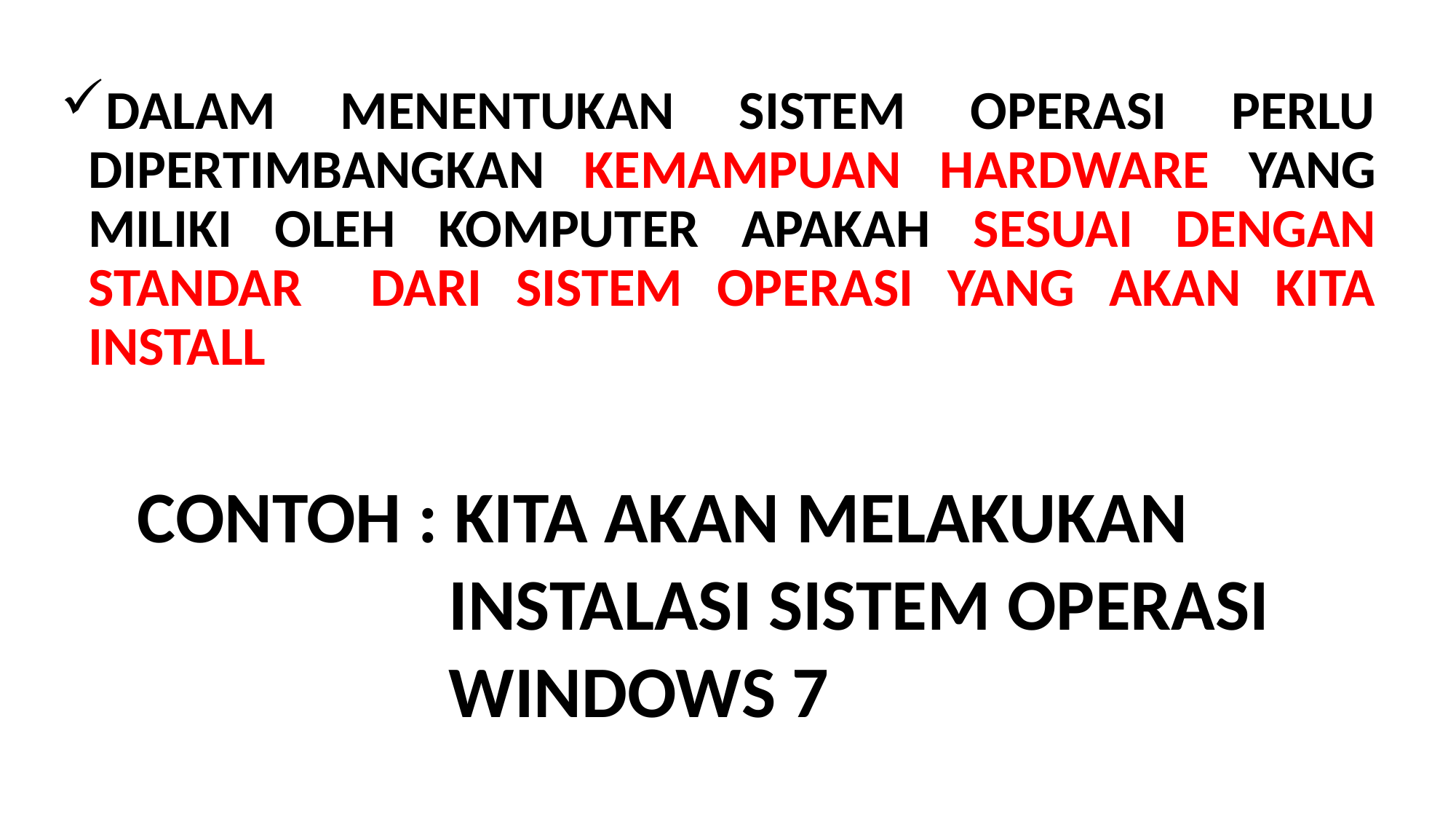

DALAM MENENTUKAN SISTEM OPERASI PERLU DIPERTIMBANGKAN KEMAMPUAN HARDWARE YANG MILIKI OLEH KOMPUTER APAKAH SESUAI DENGAN STANDAR  DARI SISTEM OPERASI YANG AKAN KITA INSTALL
CONTOH : KITA AKAN MELAKUKAN
                   INSTALASI SISTEM OPERASI
                   WINDOWS 7